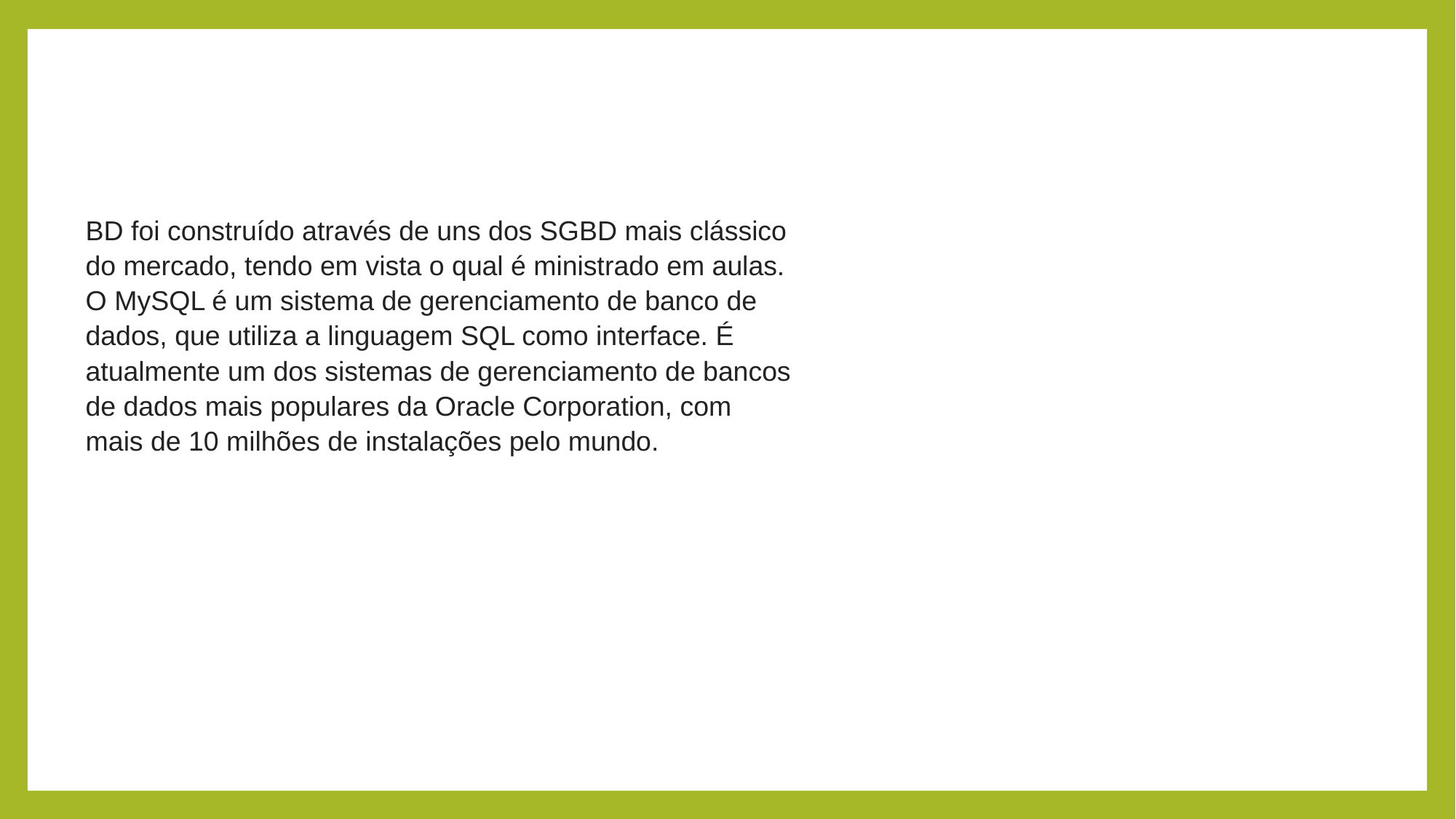

BD foi construído através de uns dos SGBD mais clássico do mercado, tendo em vista o qual é ministrado em aulas.
O MySQL é um sistema de gerenciamento de banco de dados, que utiliza a linguagem SQL como interface. É atualmente um dos sistemas de gerenciamento de bancos de dados mais populares da Oracle Corporation, com mais de 10 milhões de instalações pelo mundo.